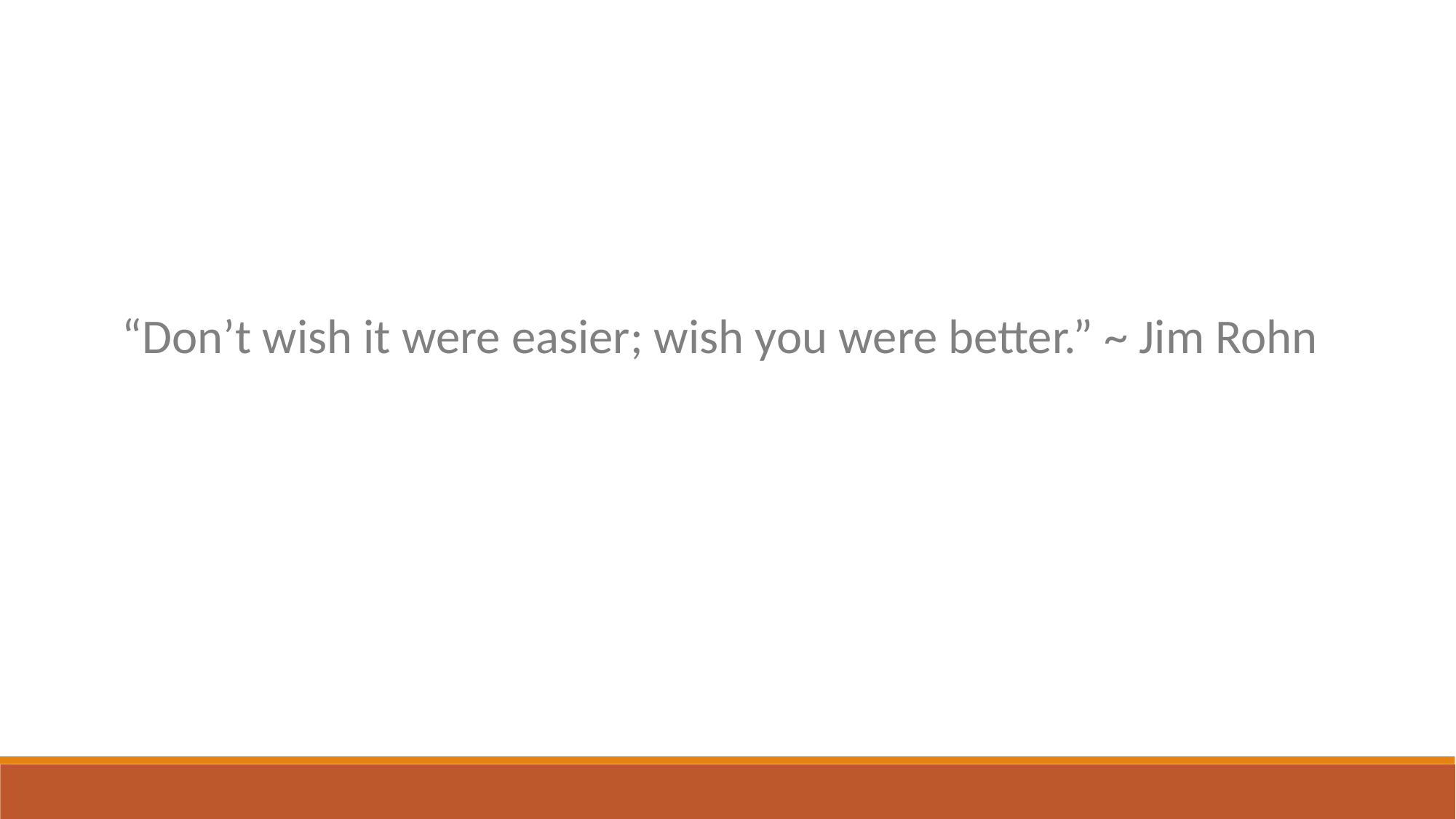

“Don’t wish it were easier; wish you were better.” ~ Jim Rohn